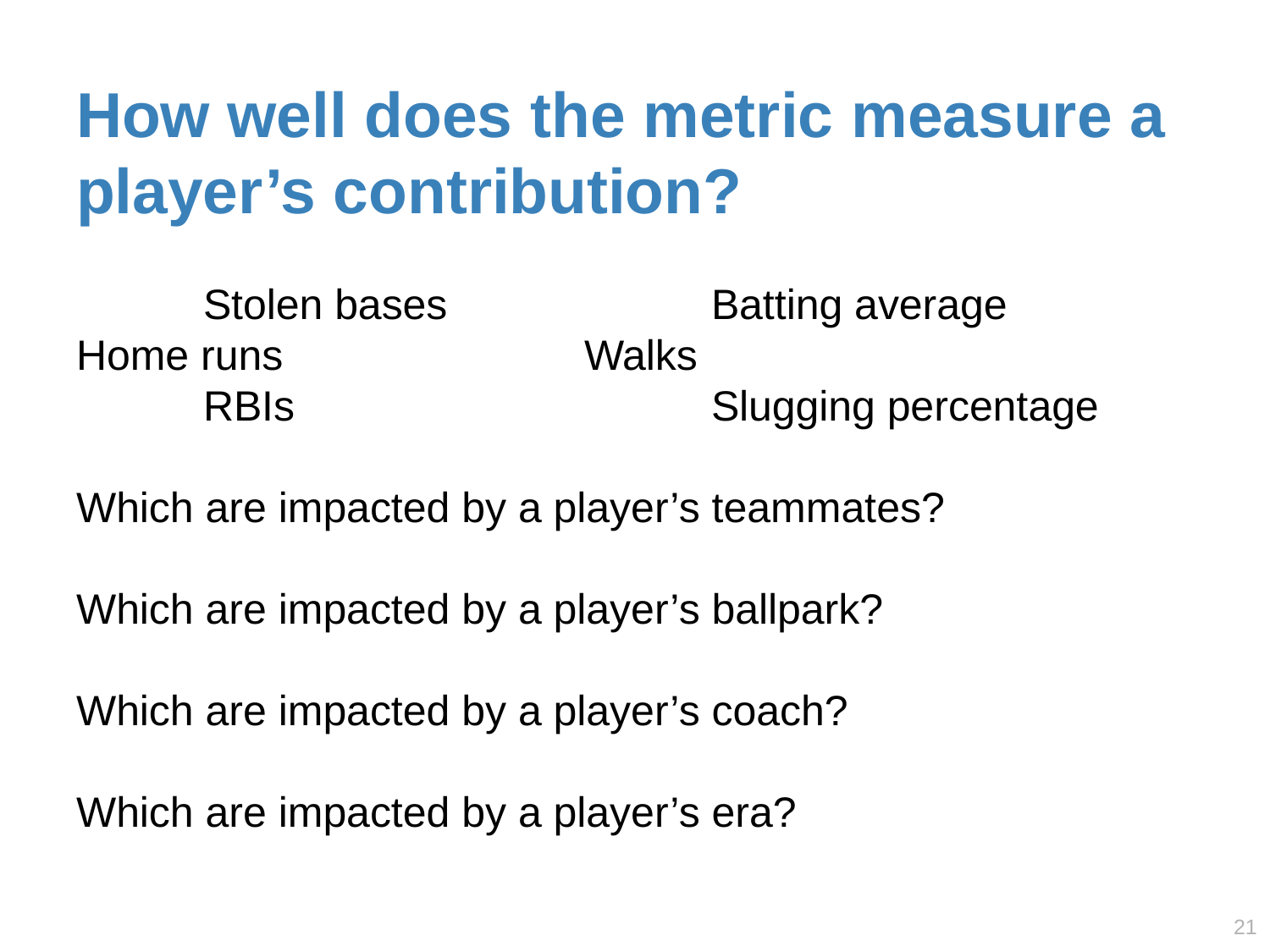

# How well does the metric measure a player’s contribution? Stolen bases	 		Batting average	Home runs			Walks RBIs				Slugging percentage Which are impacted by a player’s teammates? Which are impacted by a player’s ballpark? Which are impacted by a player’s coach? Which are impacted by a player’s era?
21